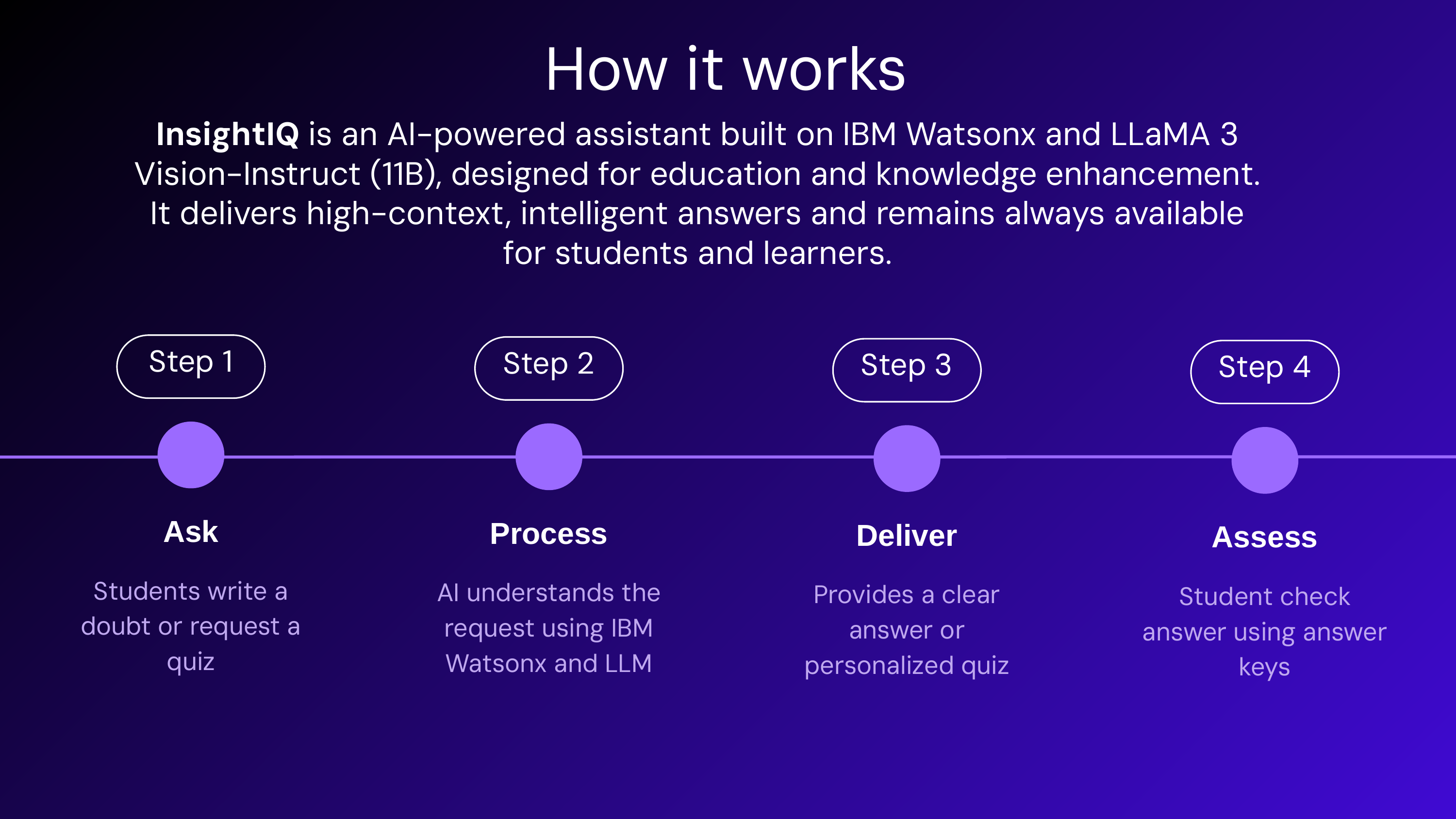

How it works
InsightIQ is an AI-powered assistant built on IBM Watsonx and LLaMA 3 Vision-Instruct (11B), designed for education and knowledge enhancement. It delivers high-context, intelligent answers and remains always available for students and learners.

Step 1

Step 2

Step 3

Step 4

Ask
Process
Deliver
Assess
Students write a doubt or request a quiz
AI understands the request using IBM Watsonx and LLM
Provides a clear answer or personalized quiz
Student check answer using answer keys